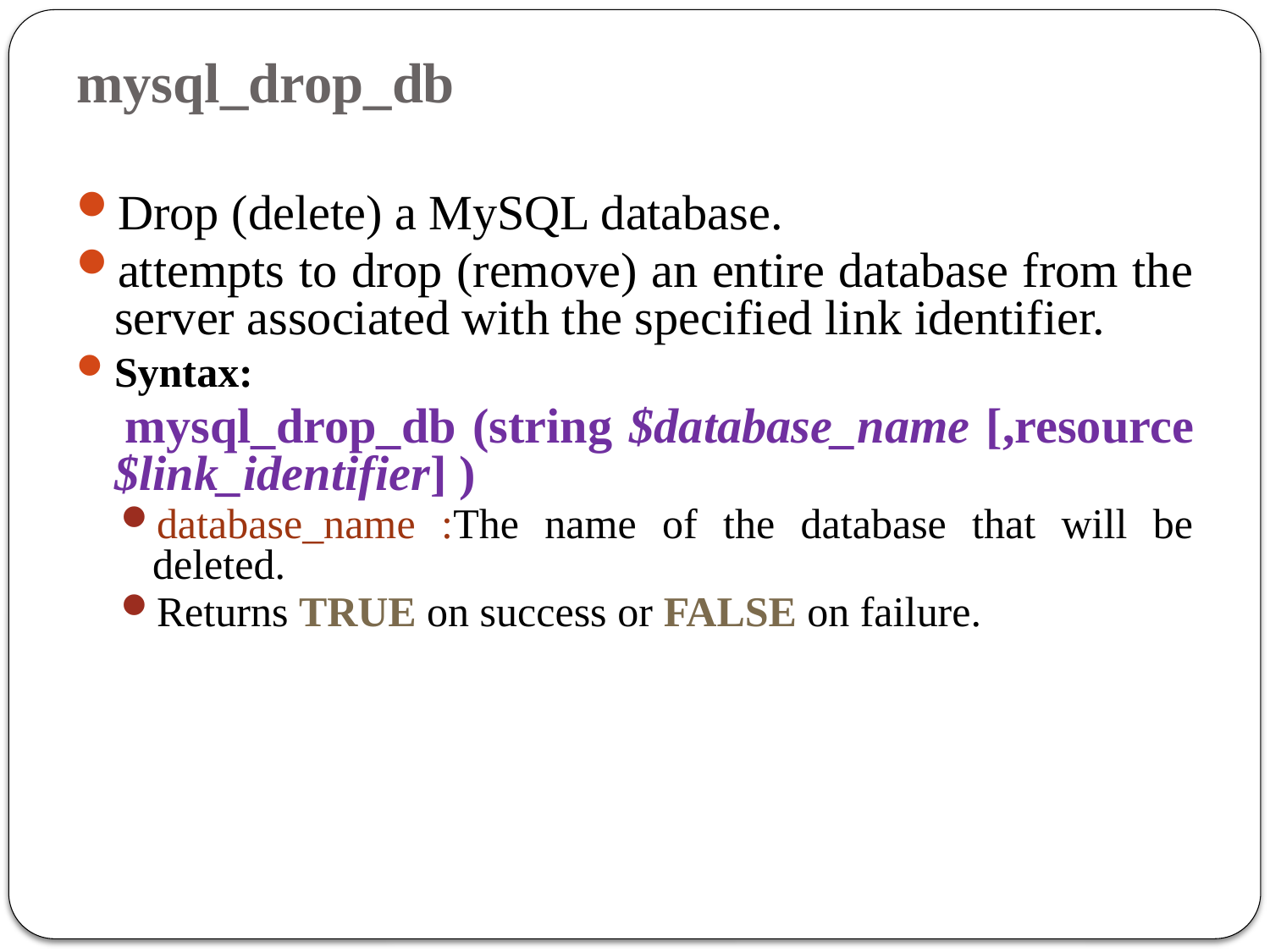

# mysql_drop_db

Drop (delete) a MySQL database.
attempts to drop (remove) an entire database from the server associated with the specified link identifier.
Syntax:
   mysql_drop_db (string $database_name [,resource $link_identifier] )
database_name :The name of the database that will be deleted.
Returns TRUE on success or FALSE on failure.